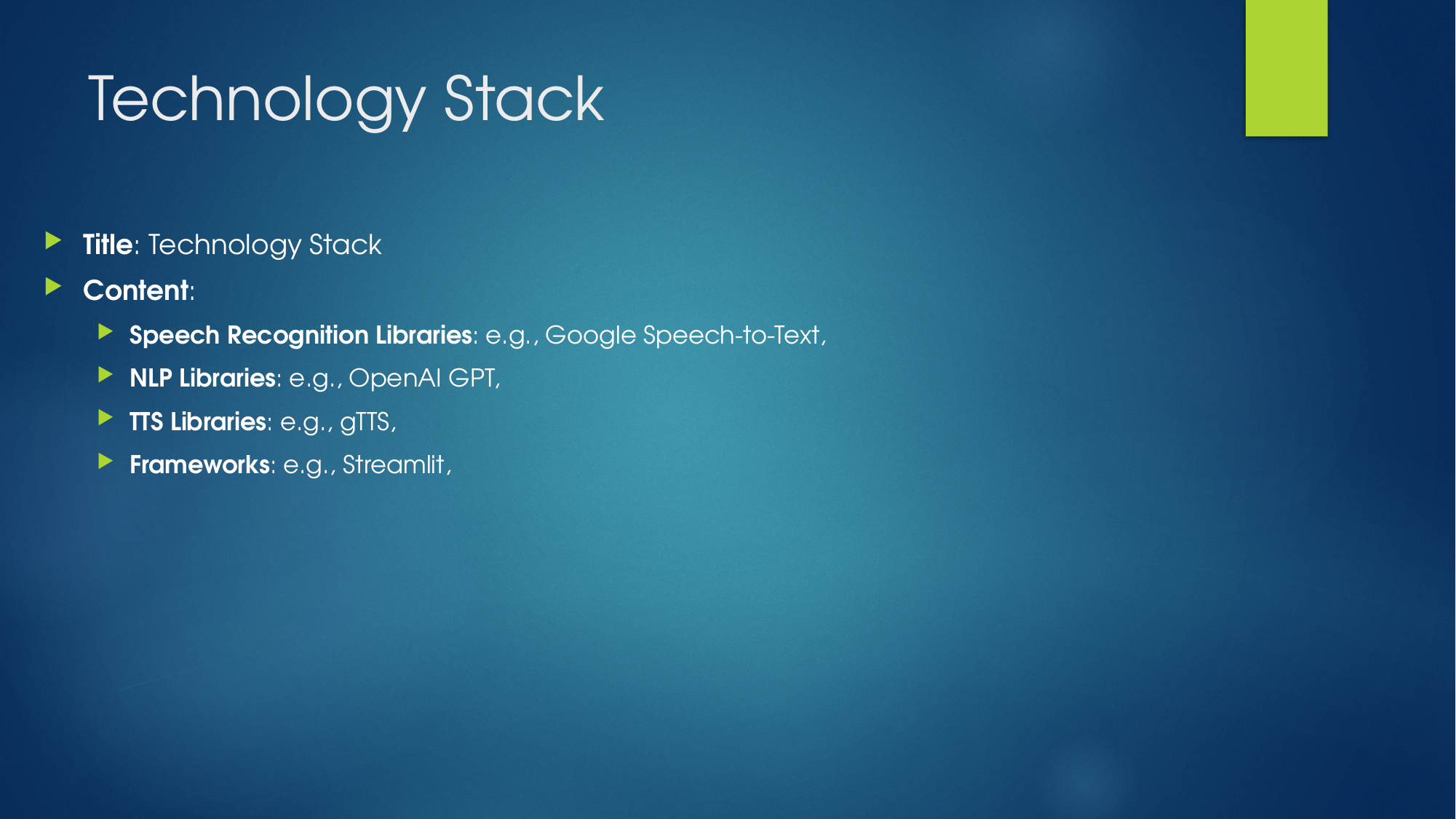

# Technology Stack
Title: Technology Stack
Content:
Speech Recognition Libraries: e.g., Google Speech-to-Text,
NLP Libraries: e.g., OpenAI GPT,
TTS Libraries: e.g., gTTS,
Frameworks: e.g., Streamlit,